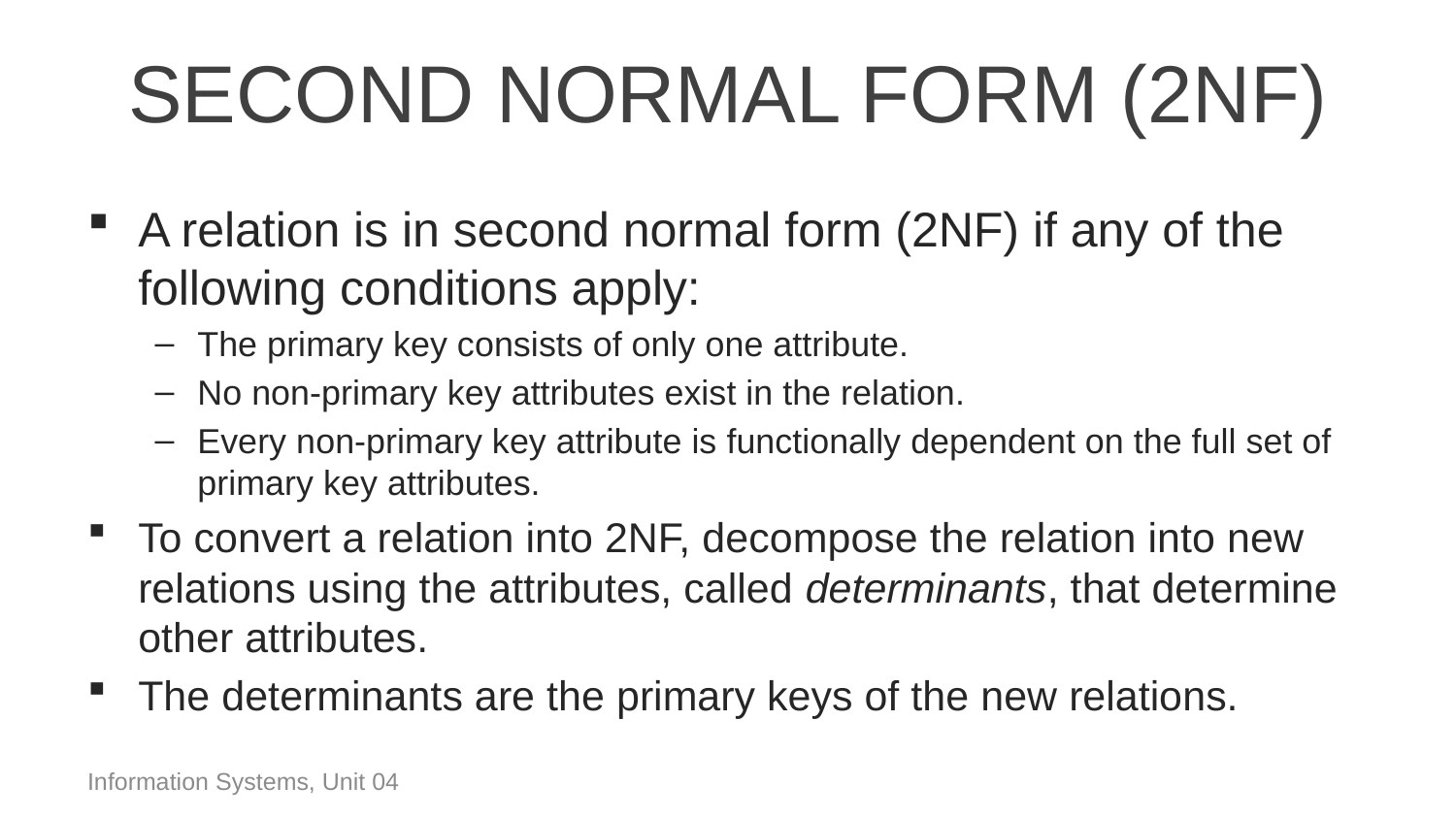

# Second Normal Form (2NF)
A relation is in second normal form (2NF) if any of the following conditions apply:
The primary key consists of only one attribute.
No non-primary key attributes exist in the relation.
Every non-primary key attribute is functionally dependent on the full set of primary key attributes.
To convert a relation into 2NF, decompose the relation into new relations using the attributes, called determinants, that determine other attributes.
The determinants are the primary keys of the new relations.
Information Systems, Unit 04
77